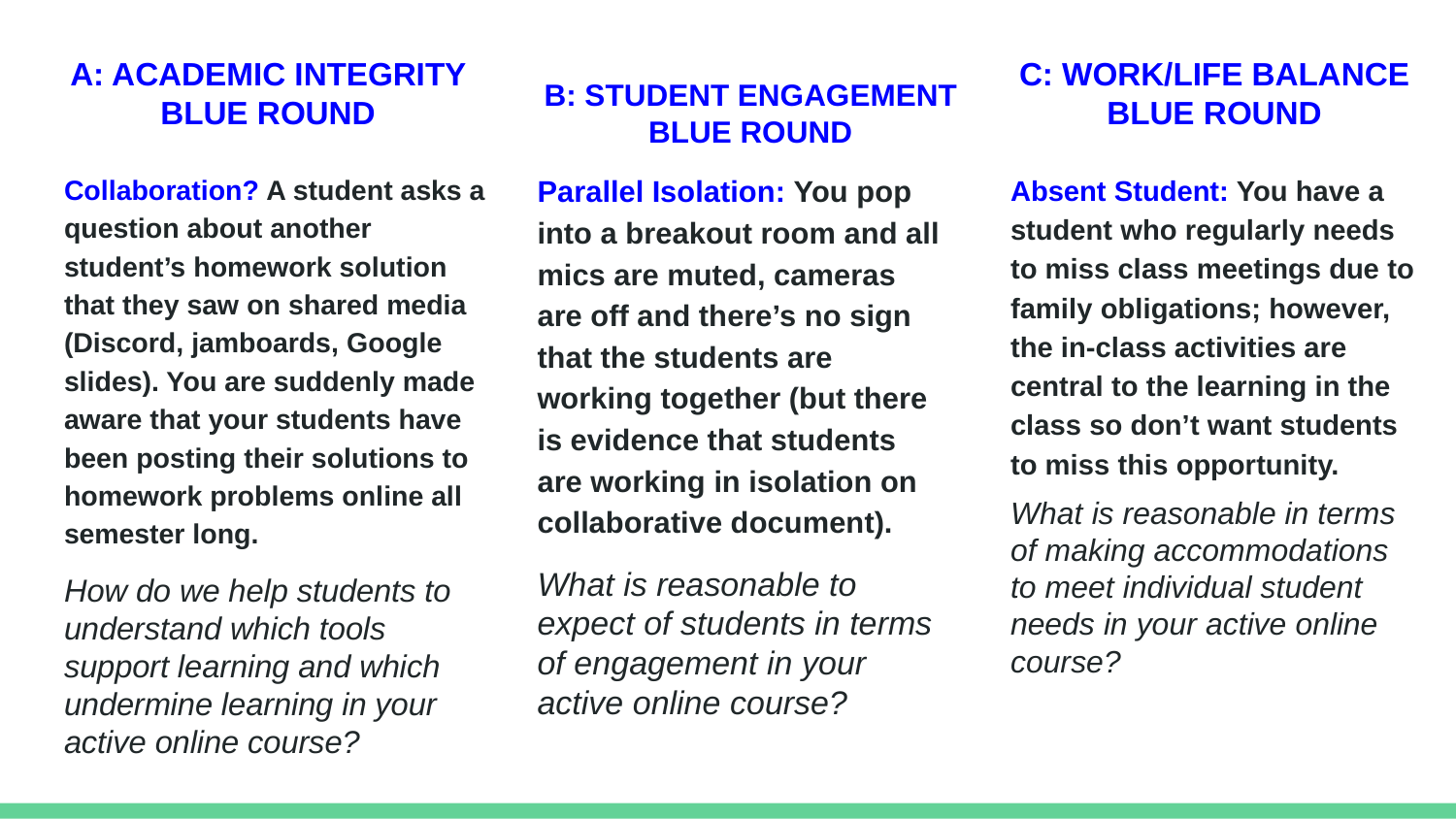

# A: ACADEMIC INTEGRITY BLUE ROUND

C: WORK/LIFE BALANCE BLUE ROUND

B: STUDENT ENGAGEMENT BLUE ROUND

Collaboration? A student asks a question about another student’s homework solution that they saw on shared media (Discord, jamboards, Google slides). You are suddenly made aware that your students have been posting their solutions to homework problems online all semester long.
How do we help students to understand which tools support learning and which undermine learning in your active online course?
Parallel Isolation: You pop into a breakout room and all mics are muted, cameras are off and there’s no sign that the students are working together (but there is evidence that students are working in isolation on collaborative document).
What is reasonable to expect of students in terms of engagement in your active online course?

Absent Student: You have a student who regularly needs to miss class meetings due to family obligations; however, the in-class activities are central to the learning in the class so don’t want students to miss this opportunity.
What is reasonable in terms of making accommodations to meet individual student needs in your active online course?